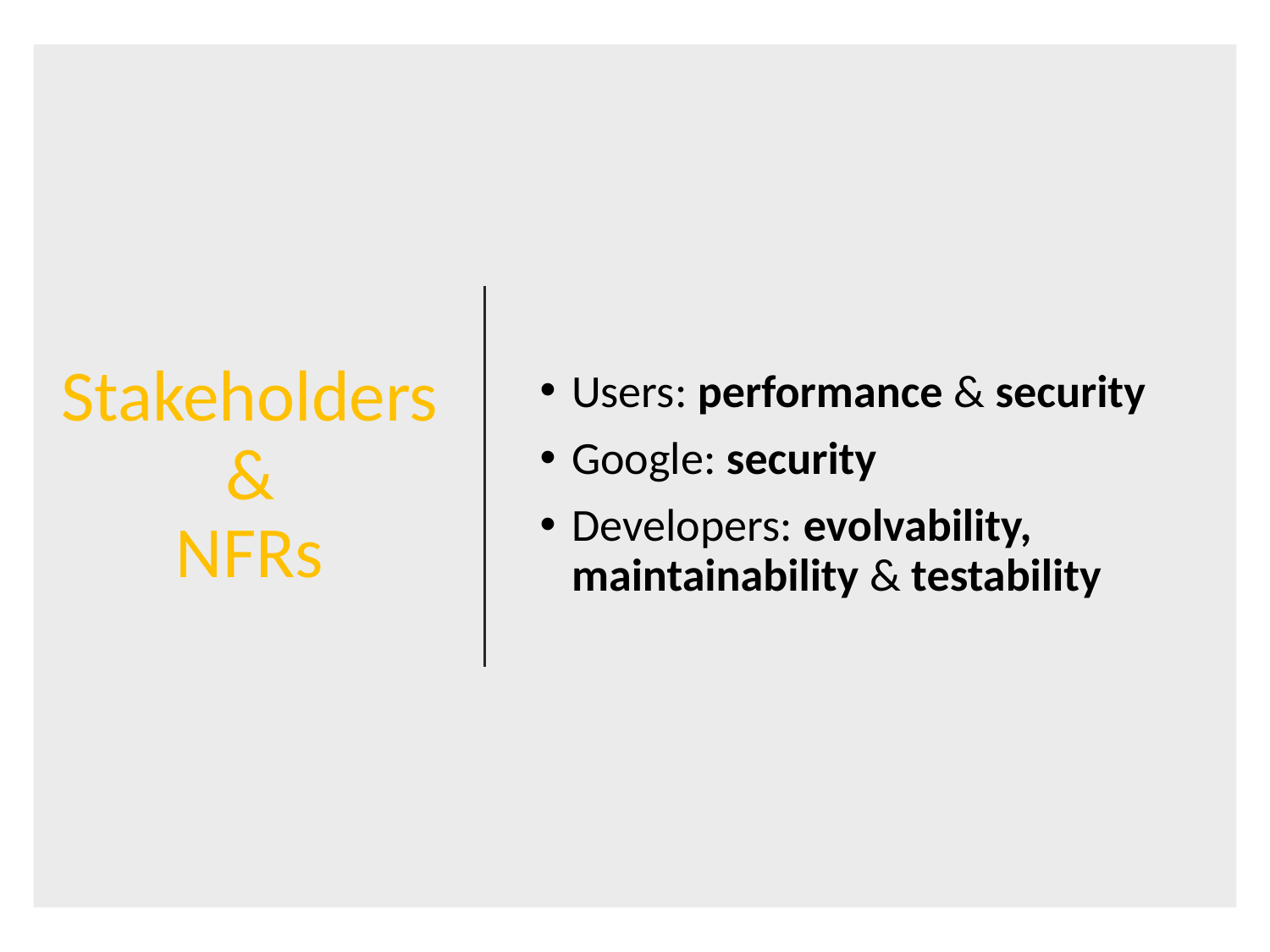

# Stakeholders& NFRs
Users: performance & security
Google: security
Developers: evolvability, maintainability & testability